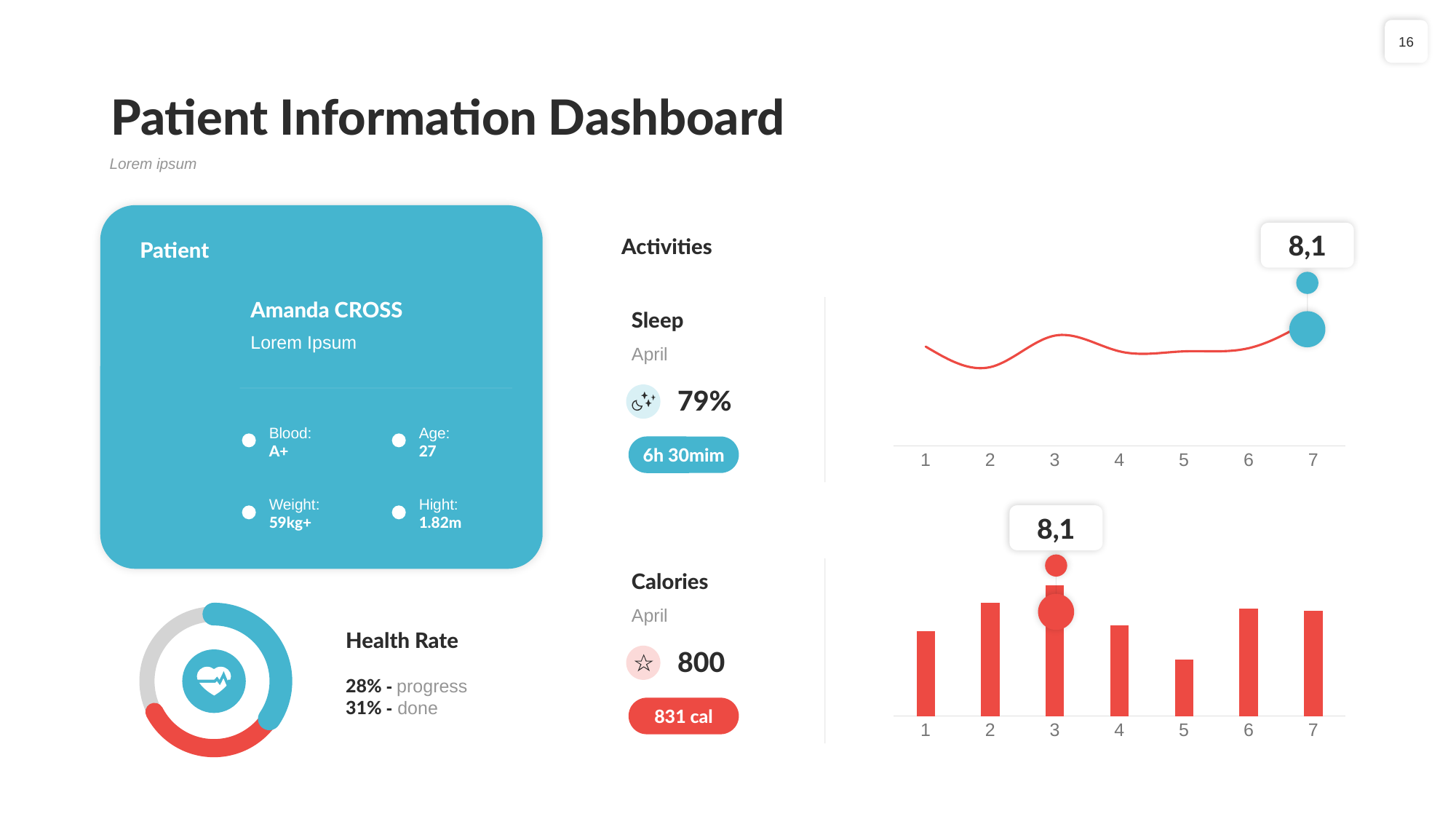

16
# Patient Information Dashboard
Lorem ipsum

8,1
Activities
Patient

Amanda CROSS
Sleep

### Chart

| Category | Series 1 |
|---|---|
| 1 | 6.3 |
| 2 | 5.0 |
| 3 | 7.0 |
| 4 | 6.0 |
| 5 | 6.0 |
| 6 | 6.2 |
| 7 | 8.1 |
Lorem Ipsum
April
79%

Blood:
A+
Age:
27

6h 30mim
Weight:
59kg+
Hight:
1.82m
8,1

Calories

### Chart

| Category | Series 1 |
|---|---|
| 1 | 750.0 |
| 2 | 800.0 |
| 3 | 831.0 |
| 4 | 760.0 |
| 5 | 700.0 |
| 6 | 790.0 |
| 7 | 785.0 |
April

Health Rate
800

28% - progress
31% - done
831 cal